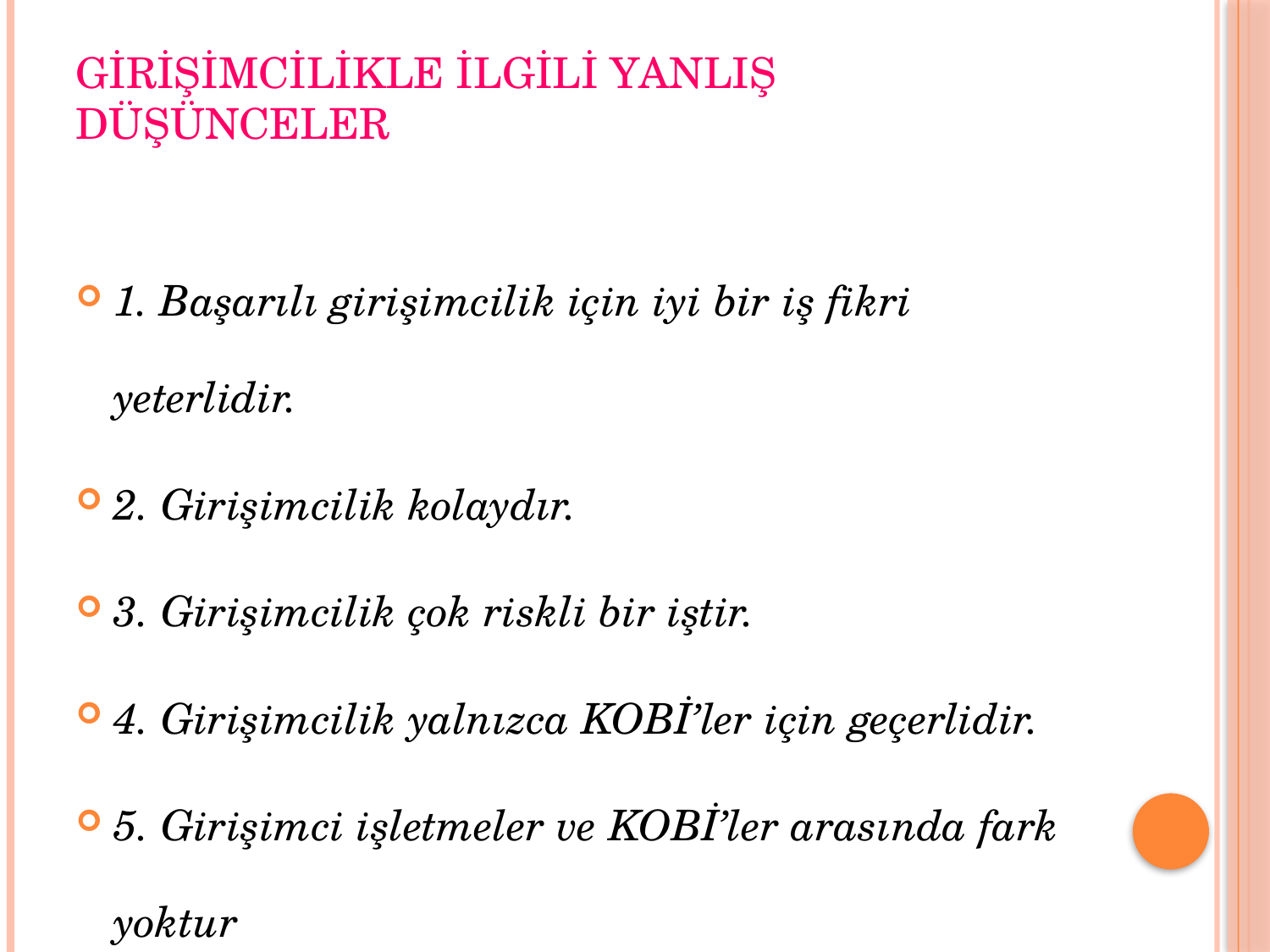

# Girişimcilikle ilgili yanlış düşünceler
1. Başarılı girişimcilik için iyi bir iş fikri yeterlidir.
2. Girişimcilik kolaydır.
3. Girişimcilik çok riskli bir iştir.
4. Girişimcilik yalnızca KOBİ’ler için geçerlidir.
5. Girişimci işletmeler ve KOBİ’ler arasında fark yoktur